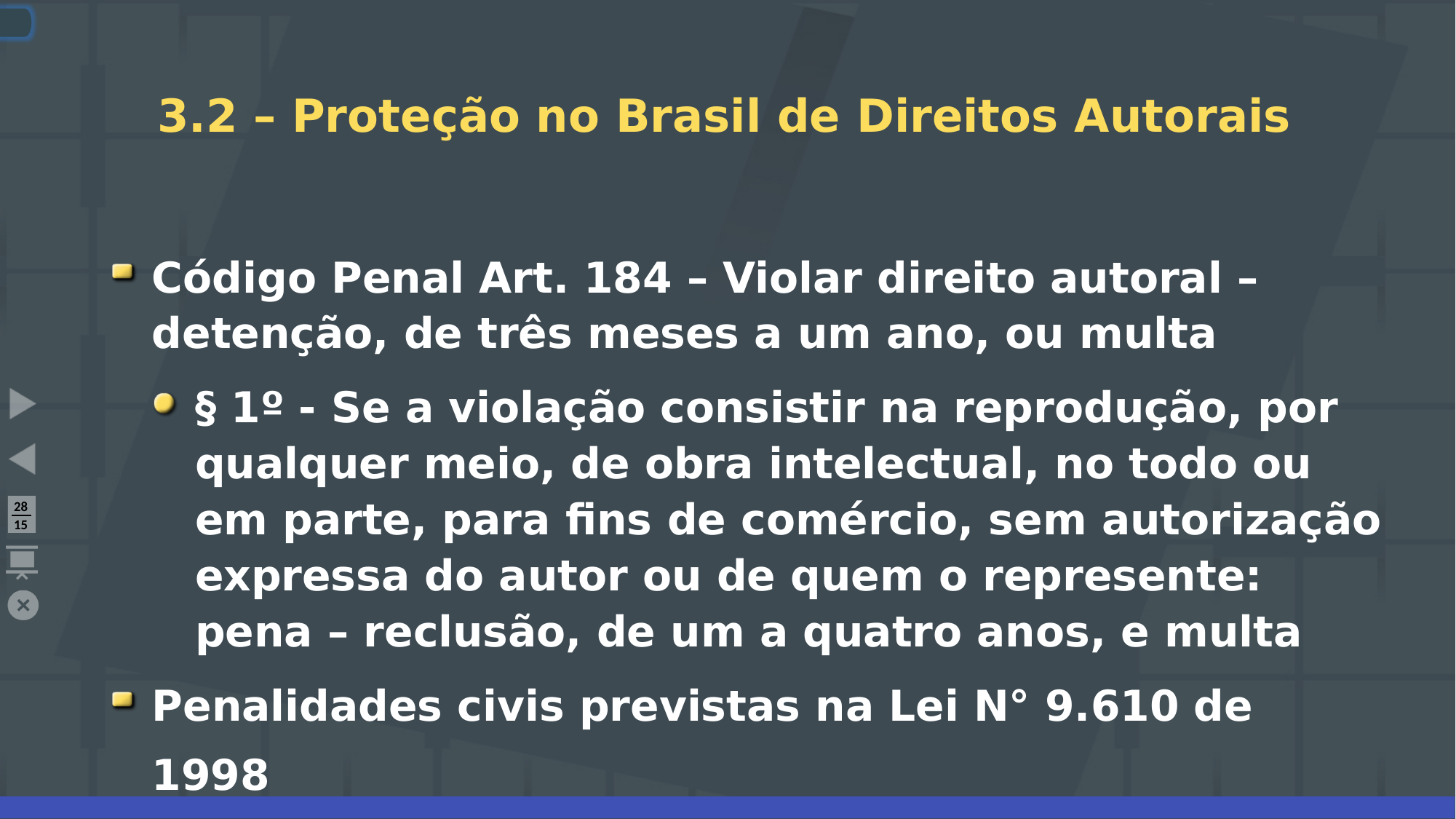

# 3.2 – Proteção no Brasil de Direitos Autorais
Código Penal Art. 184 – Violar direito autoral – detenção, de três meses a um ano, ou multa
§ 1º - Se a violação consistir na reprodução, por qualquer meio, de obra intelectual, no todo ou em parte, para fins de comércio, sem autorização expressa do autor ou de quem o represente: pena – reclusão, de um a quatro anos, e multa
Penalidades civis previstas na Lei N° 9.610 de 1998